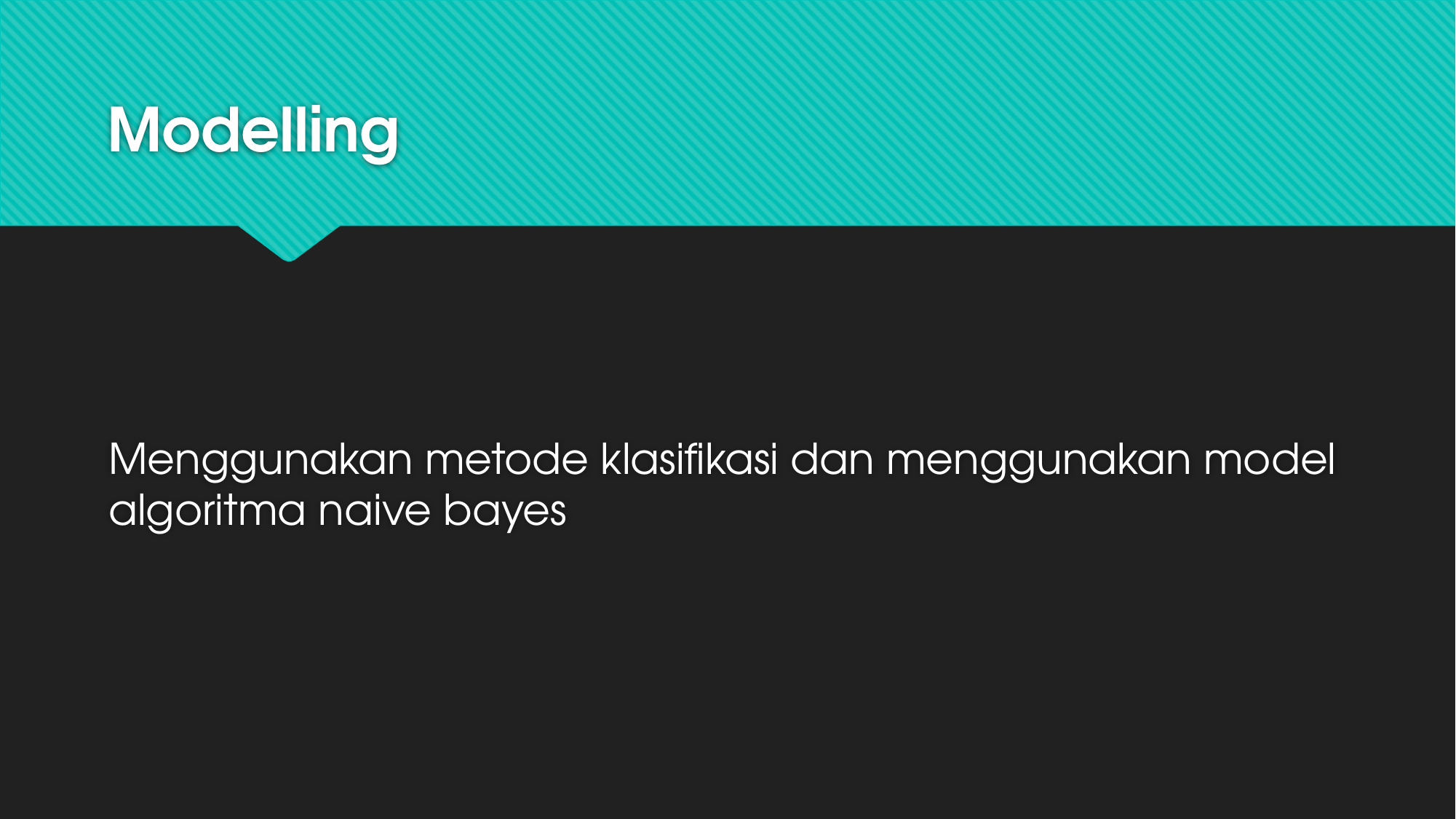

# Modelling
Menggunakan metode klasifikasi dan menggunakan model algoritma naive bayes